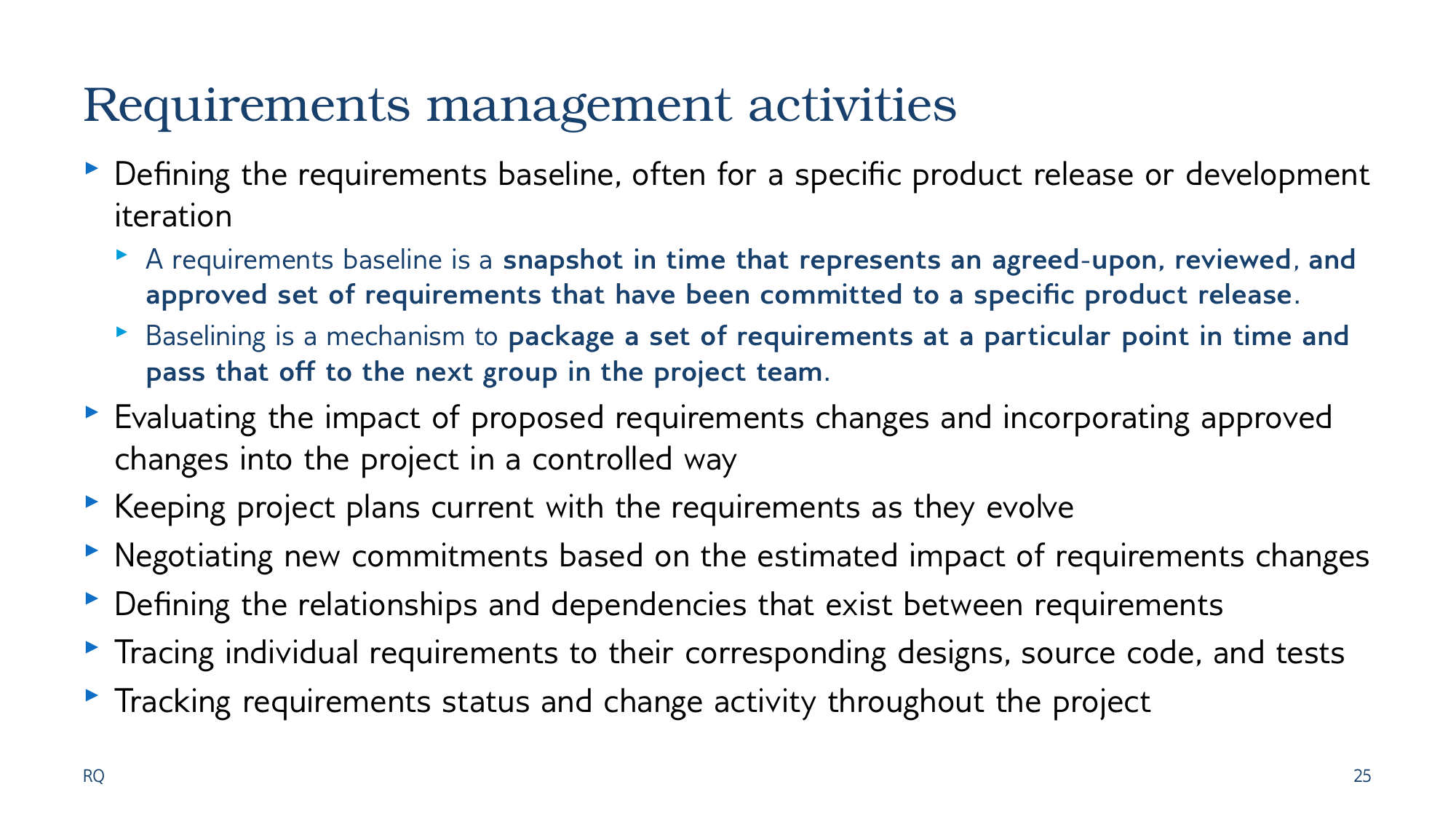

# Requirements management activities
Defining the requirements baseline, often for a specific product release or development iteration
A requirements baseline is a snapshot in time that represents an agreed-upon, reviewed, and approved set of requirements that have been committed to a specific product release.
Baselining is a mechanism to package a set of requirements at a particular point in time and pass that off to the next group in the project team.
Evaluating the impact of proposed requirements changes and incorporating approved changes into the project in a controlled way
Keeping project plans current with the requirements as they evolve
Negotiating new commitments based on the estimated impact of requirements changes
Defining the relationships and dependencies that exist between requirements
Tracing individual requirements to their corresponding designs, source code, and tests
Tracking requirements status and change activity throughout the project
RQ
25